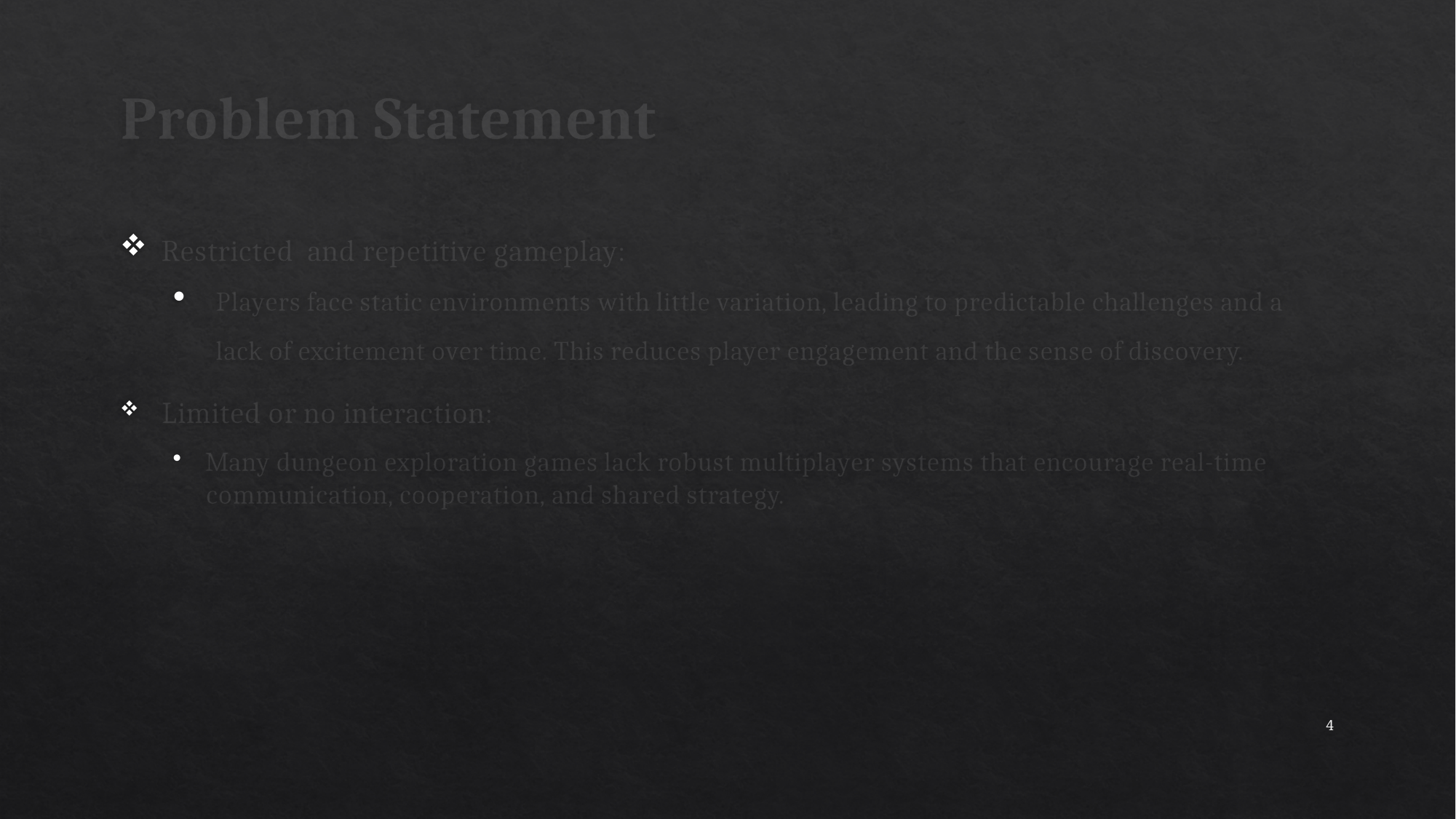

# Problem Statement
Restricted  and repetitive gameplay:
Players face static environments with little variation, leading to predictable challenges and a lack of excitement over time. This reduces player engagement and the sense of discovery.
Limited or no interaction:
Many dungeon exploration games lack robust multiplayer systems that encourage real-time communication, cooperation, and shared strategy.
4